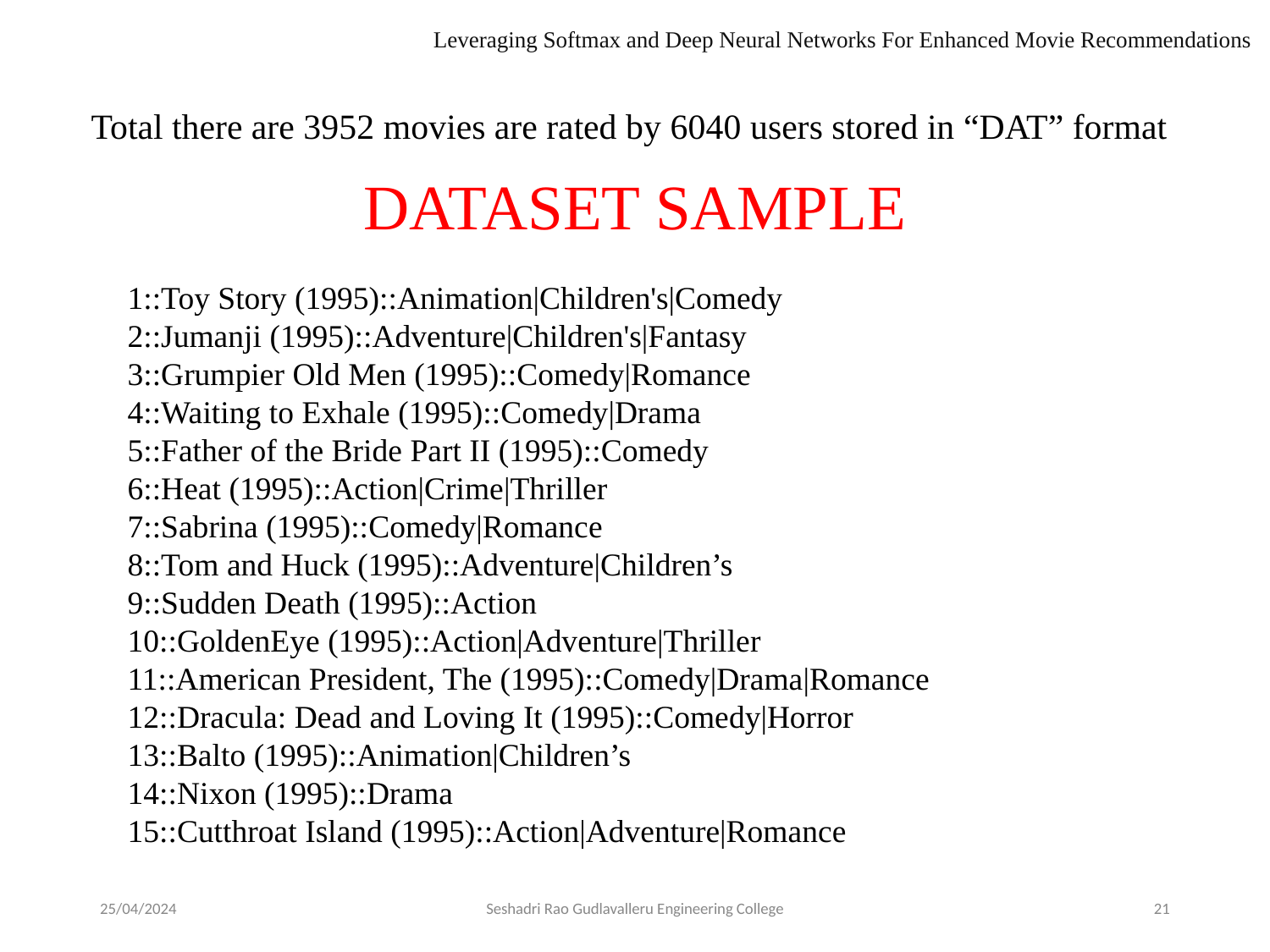

Leveraging Softmax and Deep Neural Networks For Enhanced Movie Recommendations
Total there are 3952 movies are rated by 6040 users stored in “DAT” format
DATASET SAMPLE
1::Toy Story (1995)::Animation|Children's|Comedy
2::Jumanji (1995)::Adventure|Children's|Fantasy
3::Grumpier Old Men (1995)::Comedy|Romance
4::Waiting to Exhale (1995)::Comedy|Drama
5::Father of the Bride Part II (1995)::Comedy
6::Heat (1995)::Action|Crime|Thriller
7::Sabrina (1995)::Comedy|Romance
8::Tom and Huck (1995)::Adventure|Children’s
9::Sudden Death (1995)::Action
10::GoldenEye (1995)::Action|Adventure|Thriller
11::American President, The (1995)::Comedy|Drama|Romance
12::Dracula: Dead and Loving It (1995)::Comedy|Horror
13::Balto (1995)::Animation|Children’s
14::Nixon (1995)::Drama
15::Cutthroat Island (1995)::Action|Adventure|Romance
25/04/2024
Seshadri Rao Gudlavalleru Engineering College
21